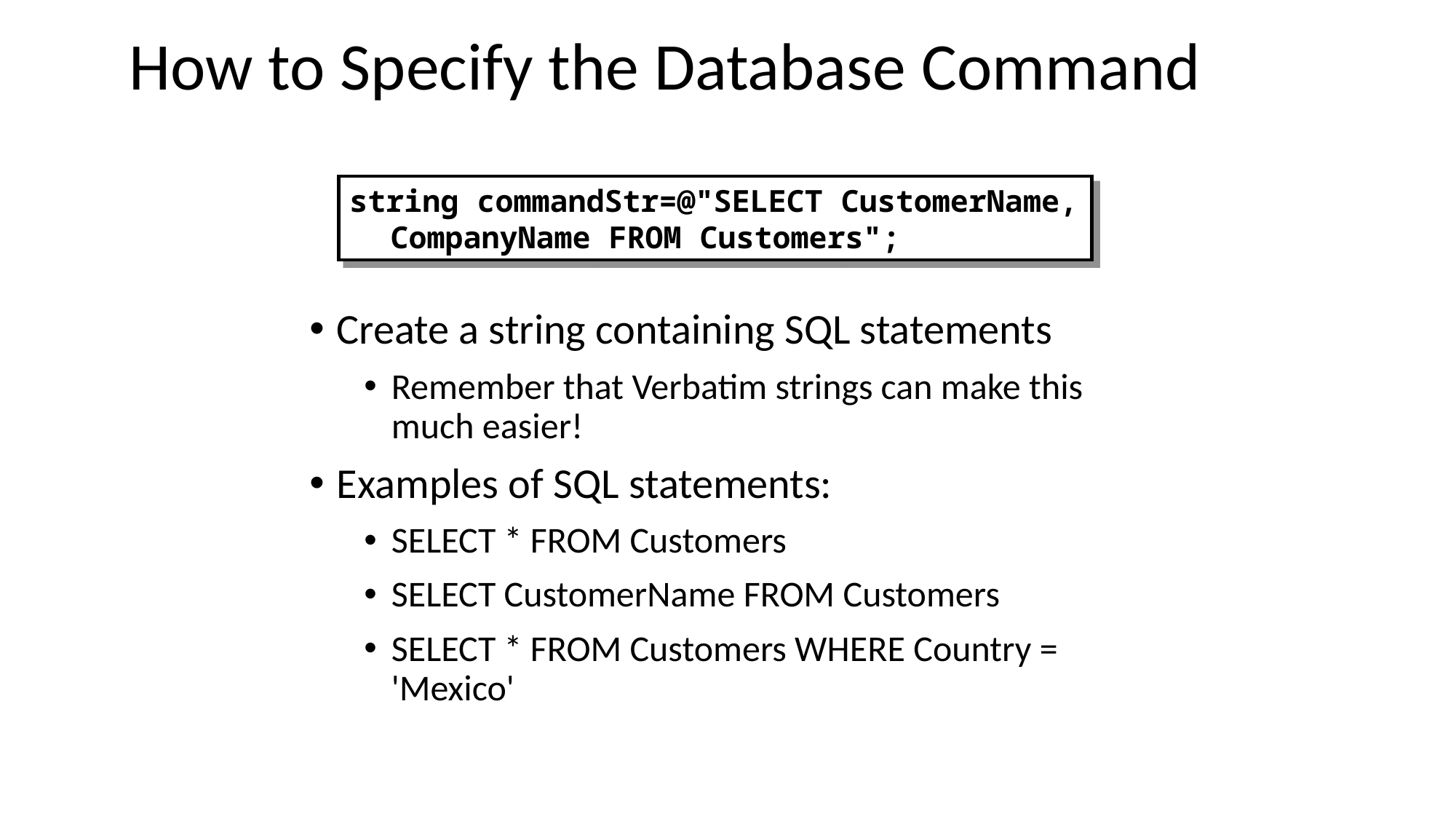

# How to Specify the Database Command
string commandStr=@"SELECT CustomerName, CompanyName FROM Customers";
Create a string containing SQL statements
Remember that Verbatim strings can make this much easier!
Examples of SQL statements:
SELECT * FROM Customers
SELECT CustomerName FROM Customers
SELECT * FROM Customers WHERE Country = 'Mexico'